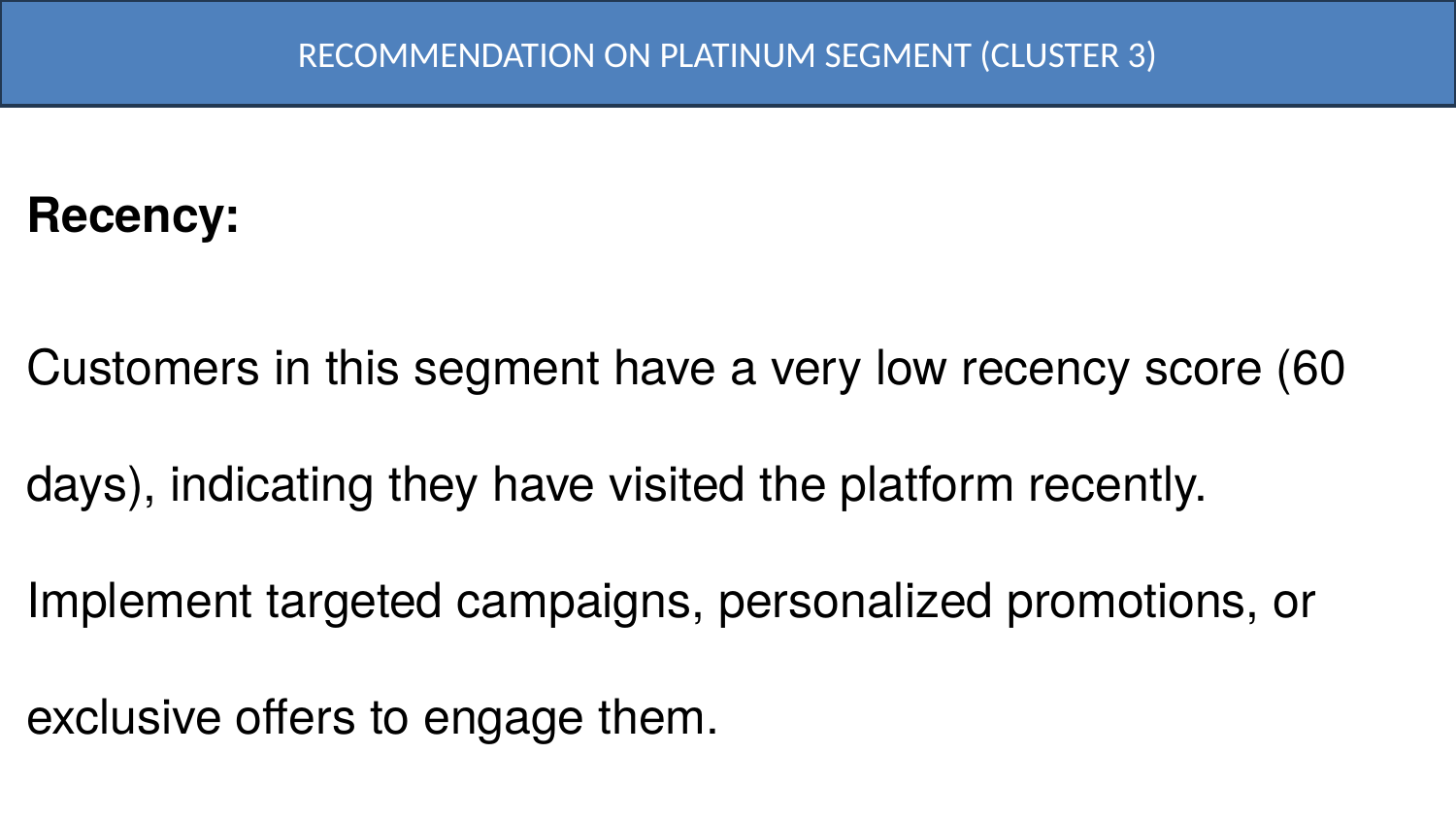

RECOMMENDATION ON PLATINUM SEGMENT (CLUSTER 3)
Recency:
Customers in this segment have a very low recency score (60 days), indicating they have visited the platform recently. Implement targeted campaigns, personalized promotions, or exclusive offers to engage them.